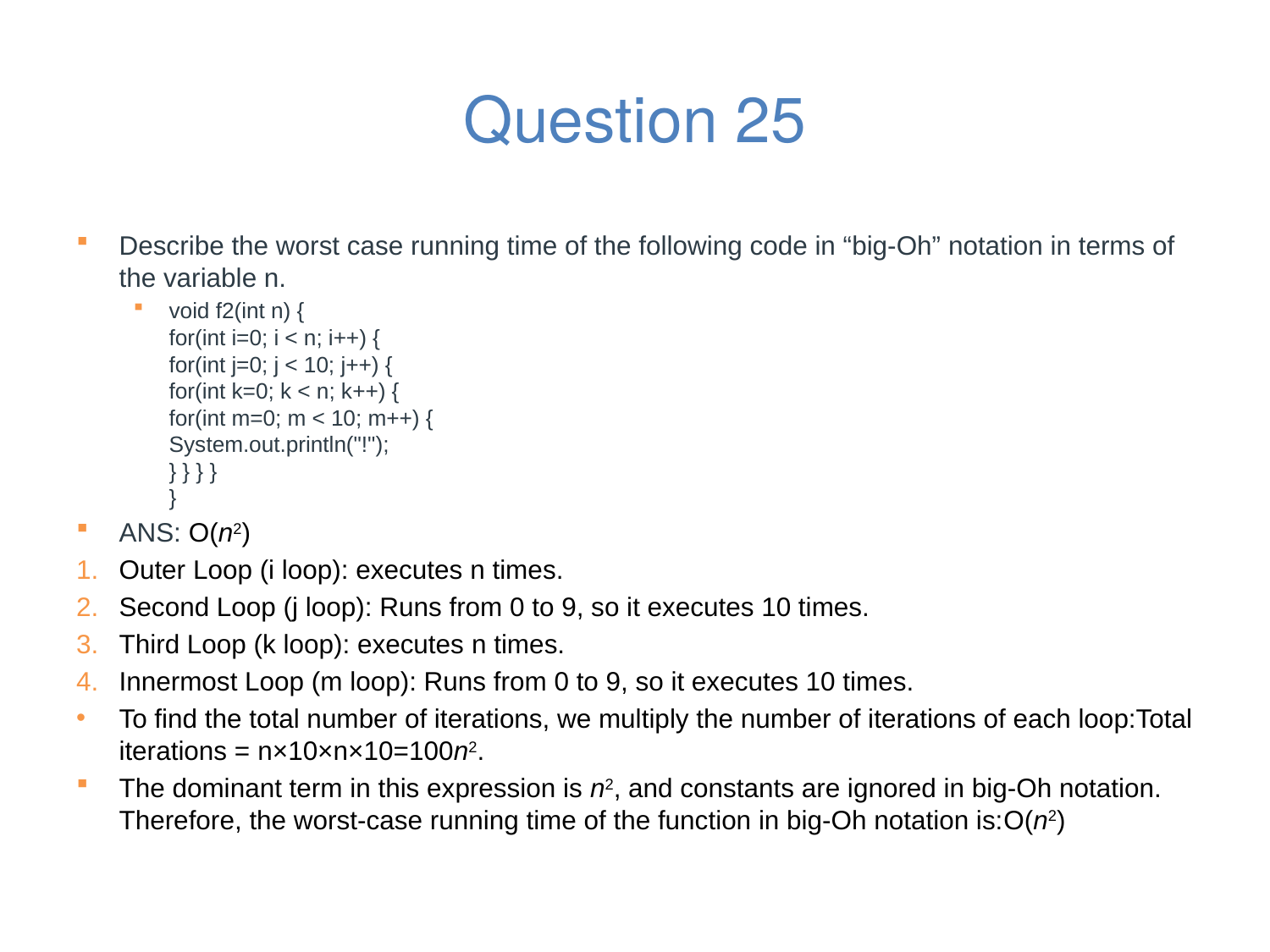

# Question 25
Describe the worst case running time of the following code in “big-Oh” notation in terms of the variable n.
void f2(int n) {
for(int i=0; i < n; i++) {
for(int j=0; j < 10; j++) {
for(int k=0; k < n; k++) {
for(int m=0; m < 10; m++) {
System.out.println("!");
} } } }
}
ANS: O(n2)
Outer Loop (i loop): executes n times.
Second Loop (j loop): Runs from 0 to 9, so it executes 10 times.
Third Loop (k loop): executes n times.
Innermost Loop (m loop): Runs from 0 to 9, so it executes 10 times.
To find the total number of iterations, we multiply the number of iterations of each loop:Total iterations = n×10×n×10=100n2.
The dominant term in this expression is n2, and constants are ignored in big-Oh notation. Therefore, the worst-case running time of the function in big-Oh notation is:O(n2)